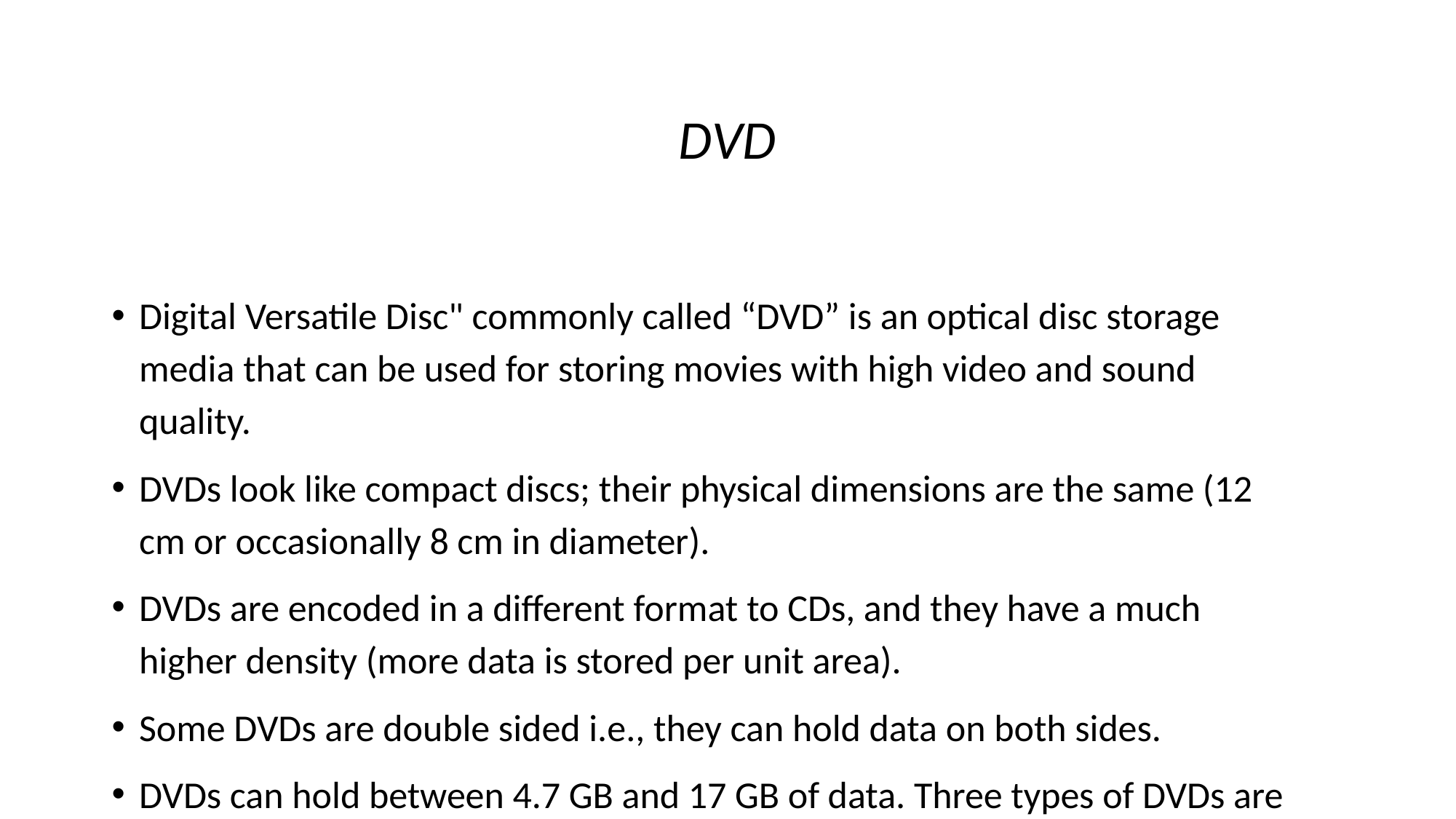

DVD
Digital Versatile Disc" commonly called “DVD” is an optical disc storage media that can be used for storing movies with high video and sound quality.
DVDs look like compact discs; their physical dimensions are the same (12 cm or occasionally 8 cm in diameter).
DVDs are encoded in a different format to CDs, and they have a much higher density (more data is stored per unit area).
Some DVDs are double sided i.e., they can hold data on both sides.
DVDs can hold between 4.7 GB and 17 GB of data. Three types of DVDs are the   DVD-ROM (read only), DVD-R (recordable) and DVD-RW (rewritable).